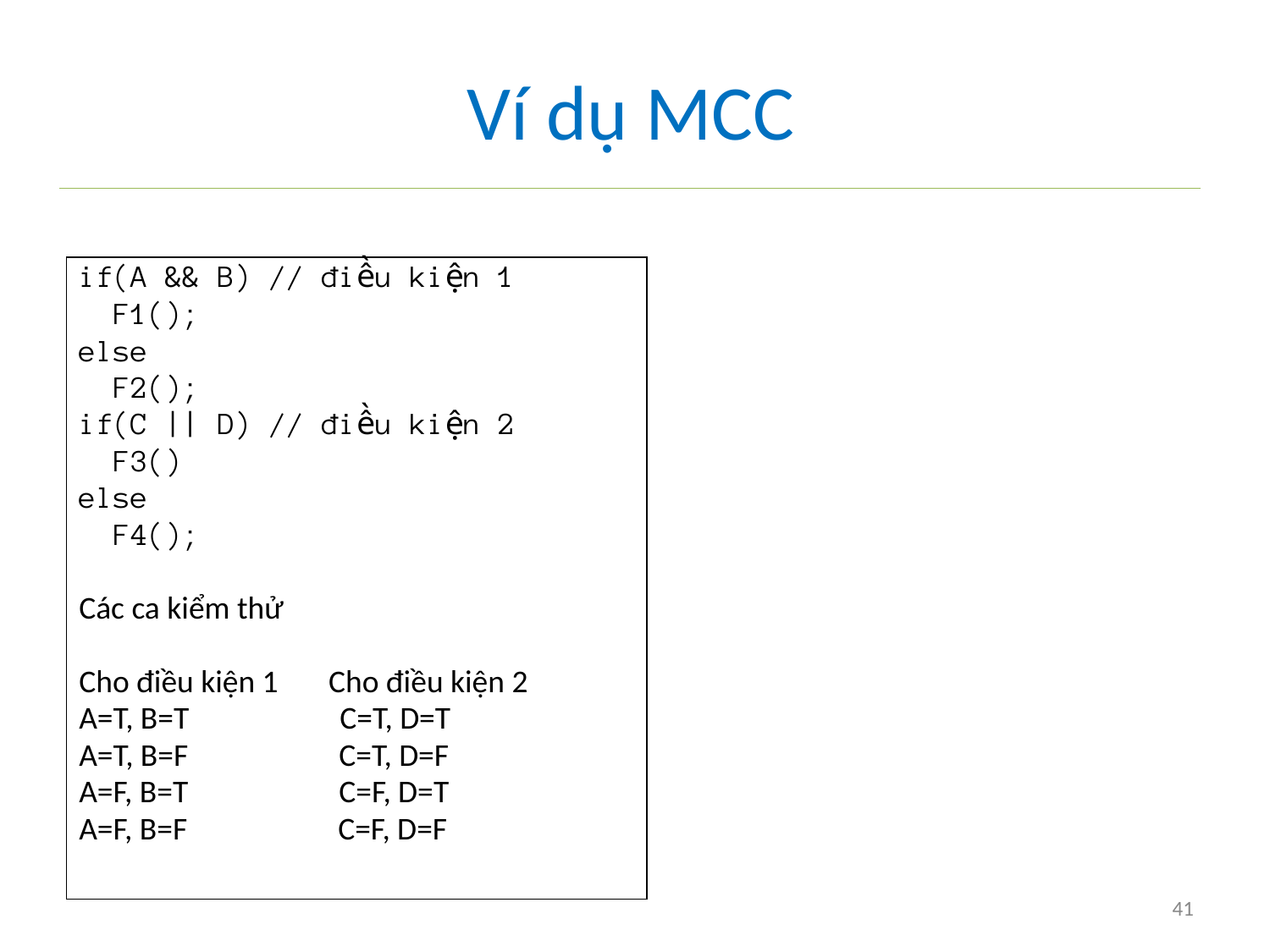

# Ví dụ MCC
if(A && B) // điều kiện 1
  F1();
else
  F2();
if(C || D) // điều kiện 2
  F3()
else
  F4();

Các ca kiểm thử

Cho điều kiện 1       Cho điều kiện 2
A=T, B=T                     C=T, D=T
A=T, B=F                     C=T, D=F
A=F, B=T                     C=F, D=T
A=F, B=F                     C=F, D=F

41